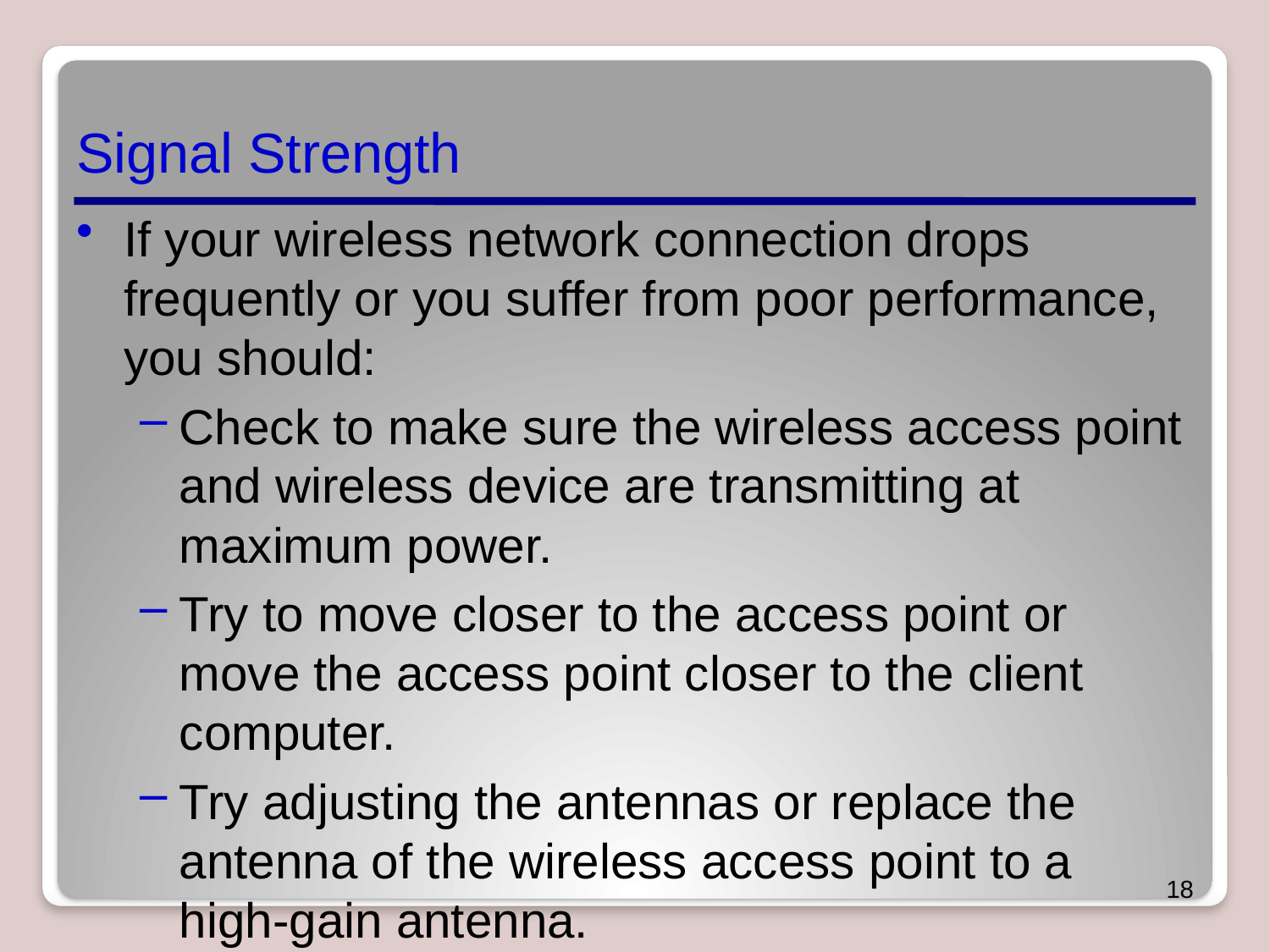

# Signal Strength
If your wireless network connection drops frequently or you suffer from poor performance, you should:
Check to make sure the wireless access point and wireless device are transmitting at maximum power.
Try to move closer to the access point or move the access point closer to the client computer.
Try adjusting the antennas or replace the antenna of the wireless access point to a high-gain antenna.

18